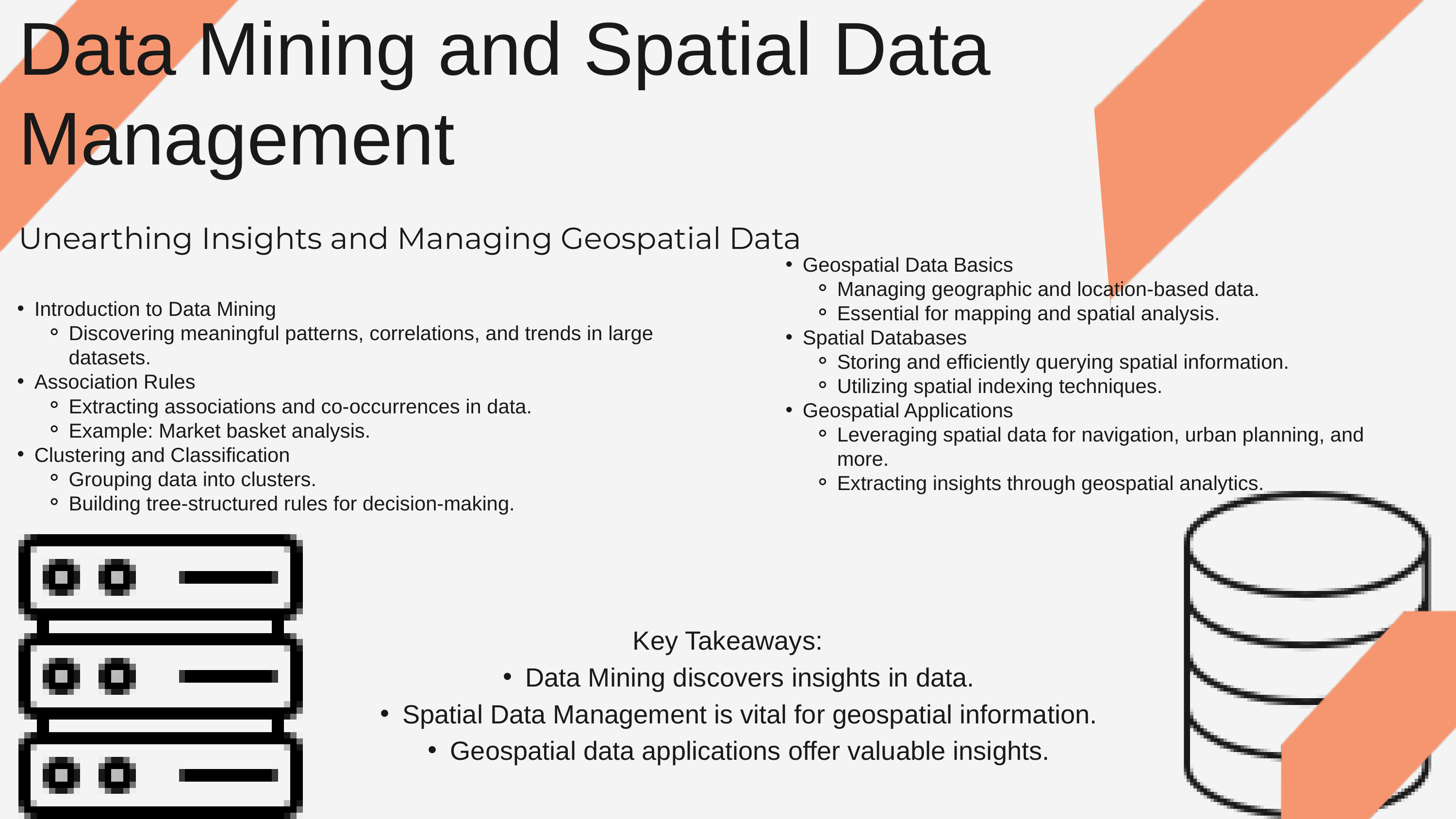

Data Mining and Spatial Data Management
Unearthing Insights and Managing Geospatial Data

Geospatial Data Basics
Managing geographic and location-based data.
Essential for mapping and spatial analysis.
Spatial Databases
Storing and efficiently querying spatial information.
Utilizing spatial indexing techniques.
Geospatial Applications
Leveraging spatial data for navigation, urban planning, and more.
Extracting insights through geospatial analytics.

Introduction to Data Mining
Discovering meaningful patterns, correlations, and trends in large datasets.
Association Rules
Extracting associations and co-occurrences in data.
Example: Market basket analysis.
Clustering and Classification
Grouping data into clusters.
Building tree-structured rules for decision-making.

Key Takeaways:
Data Mining discovers insights in data.
Spatial Data Management is vital for geospatial information.
Geospatial data applications offer valuable insights.